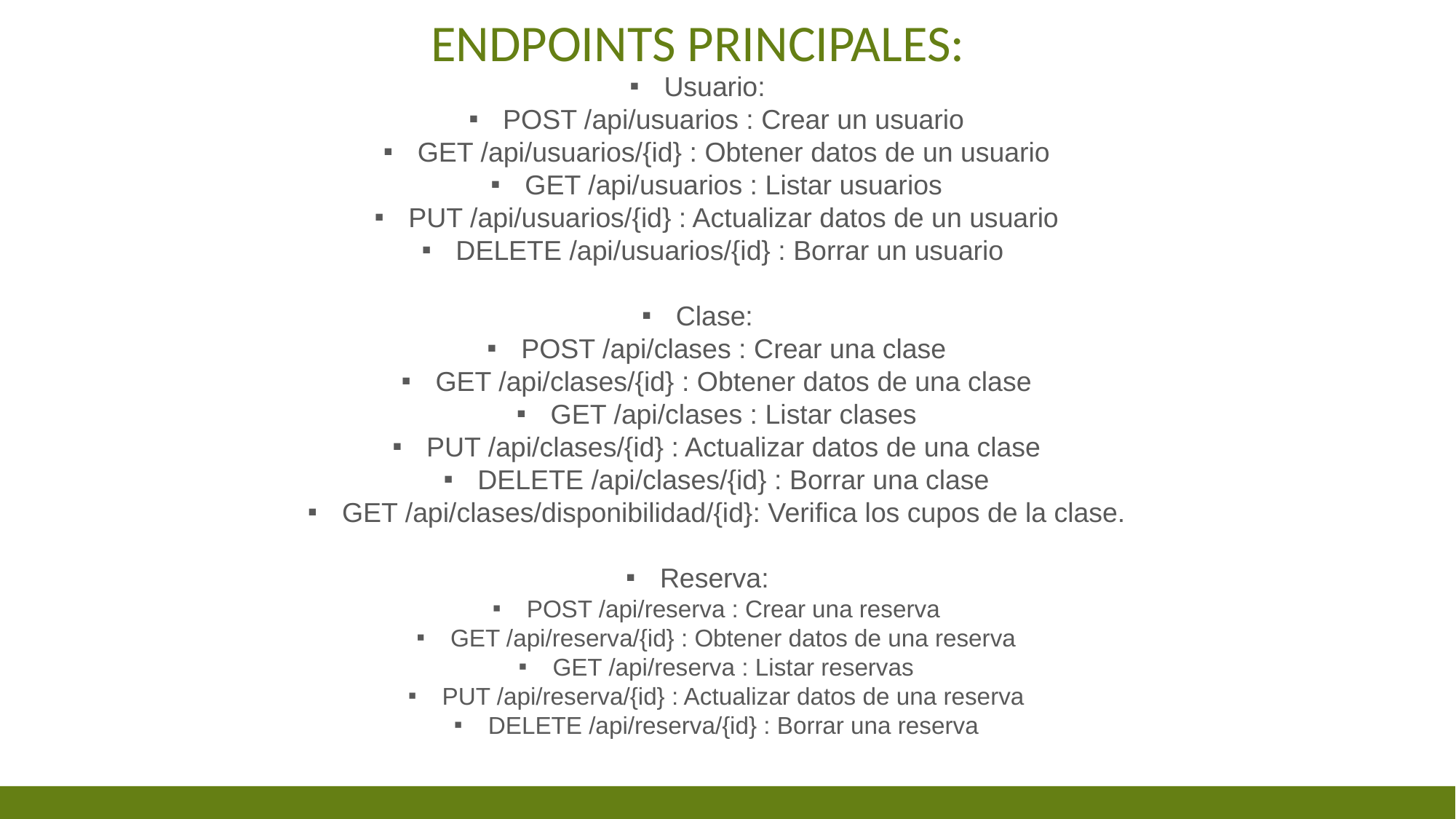

# EndPoints Principales:
Usuario:
POST /api/usuarios : Crear un usuario
GET /api/usuarios/{id} : Obtener datos de un usuario
GET /api/usuarios : Listar usuarios
PUT /api/usuarios/{id} : Actualizar datos de un usuario
DELETE /api/usuarios/{id} : Borrar un usuario

Clase:
POST /api/clases : Crear una clase
GET /api/clases/{id} : Obtener datos de una clase
GET /api/clases : Listar clases
PUT /api/clases/{id} : Actualizar datos de una clase
DELETE /api/clases/{id} : Borrar una clase
GET /api/clases/disponibilidad/{id}: Verifica los cupos de la clase.

Reserva:
POST /api/reserva : Crear una reserva
GET /api/reserva/{id} : Obtener datos de una reserva
GET /api/reserva : Listar reservas
PUT /api/reserva/{id} : Actualizar datos de una reserva
DELETE /api/reserva/{id} : Borrar una reserva